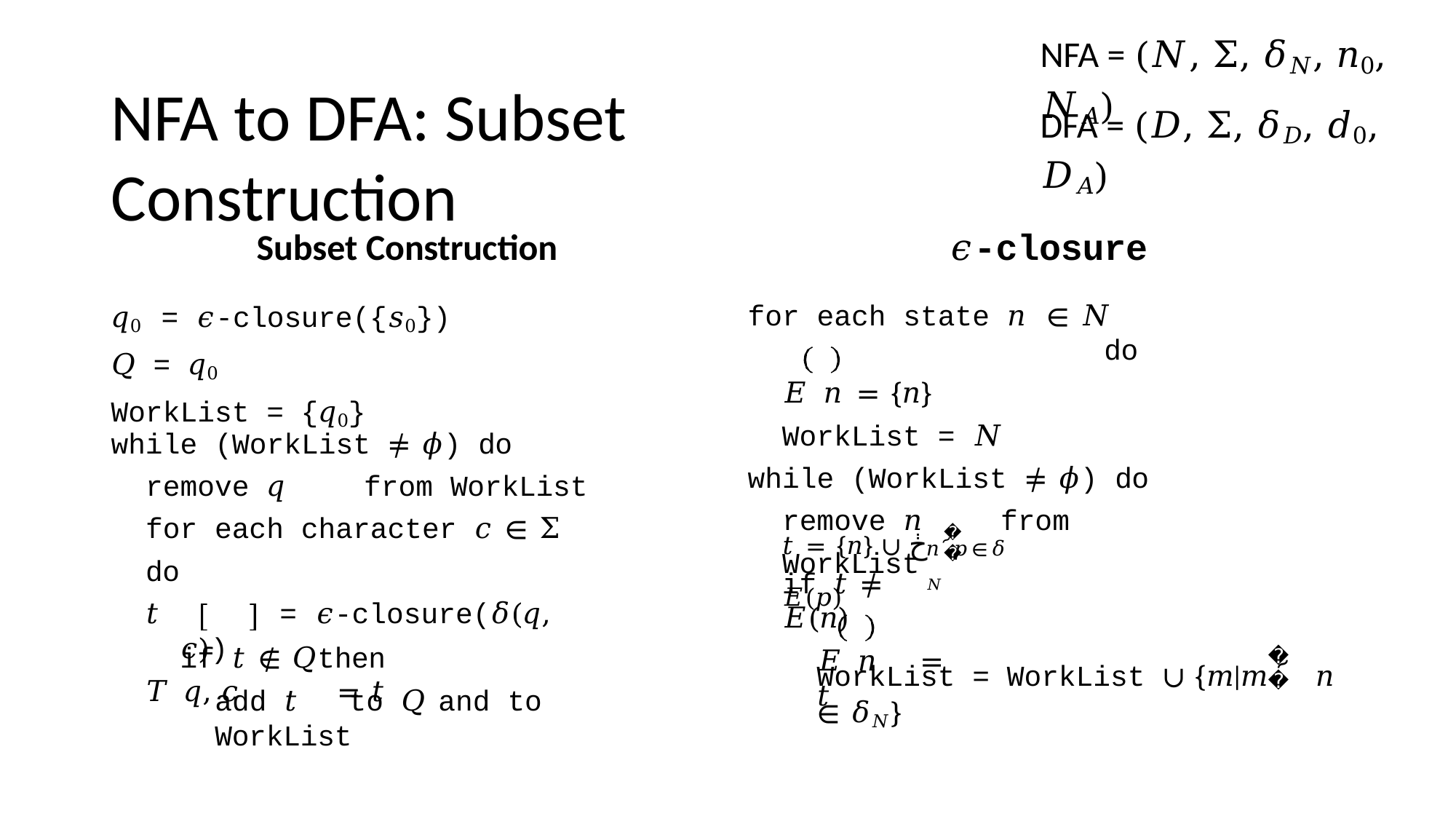

# NFA = (𝑁, Σ, 𝛿𝑁, 𝑛0, 𝑁𝐴)
NFA to DFA: Subset Construction
DFA = (𝐷, Σ, 𝛿𝐷, 𝑑0, 𝐷𝐴)
Subset Construction
𝑞0	= 𝜖-closure({𝑠0})
𝑄	= 𝑞0
WorkList = {𝑞0}
𝜖-closure
for each state 𝑛  ∈ 𝑁	do
𝐸 𝑛	= {𝑛}
WorkList = 𝑁
while (WorkList ≠ 𝜙) do remove 𝑛	from WorkList

while (WorkList ≠ 𝜙) do remove 𝑞	from WorkList for each character 𝑐 ∈ Σ	do
𝑡	= 𝜖-closure(𝛿(𝑞, 𝑐))
𝑇 𝑞, 𝑐	= 𝑡
𝑡 = {𝑛} ∪ ڂ	𝐸(𝑝)
𝜖
𝑛՜𝑝∈𝛿𝑁
if 𝑡 ≠ 𝐸(𝑛)
𝐸 𝑛	= 𝑡

if 𝑡 ∉ 𝑄	then
add 𝑡	to 𝑄	and to WorkList
𝜖
WorkList = WorkList ∪ {𝑚|𝑚 ՜ 𝑛 ∈ 𝛿𝑁}